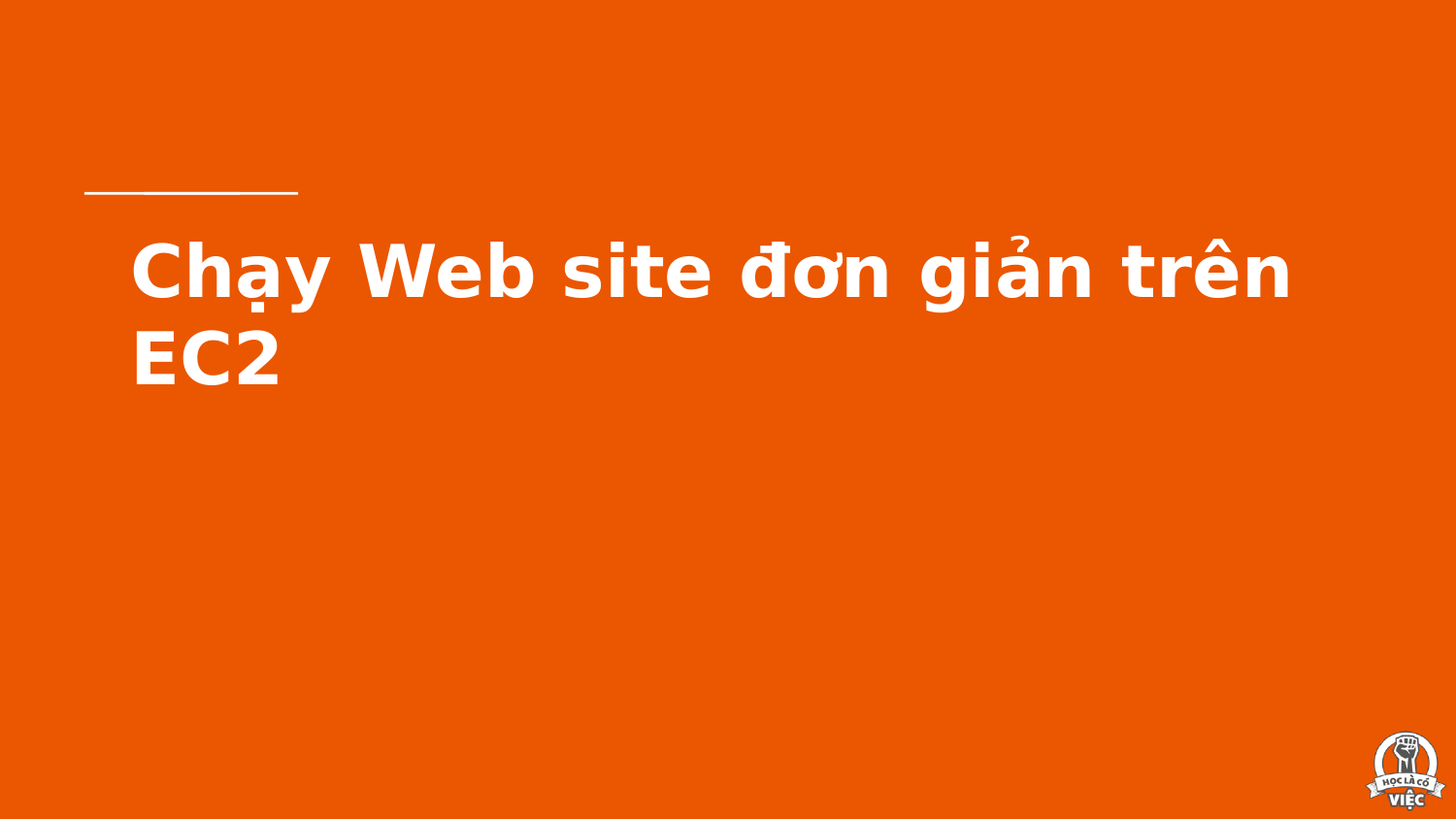

# Chạy Web site đơn giản trên EC2